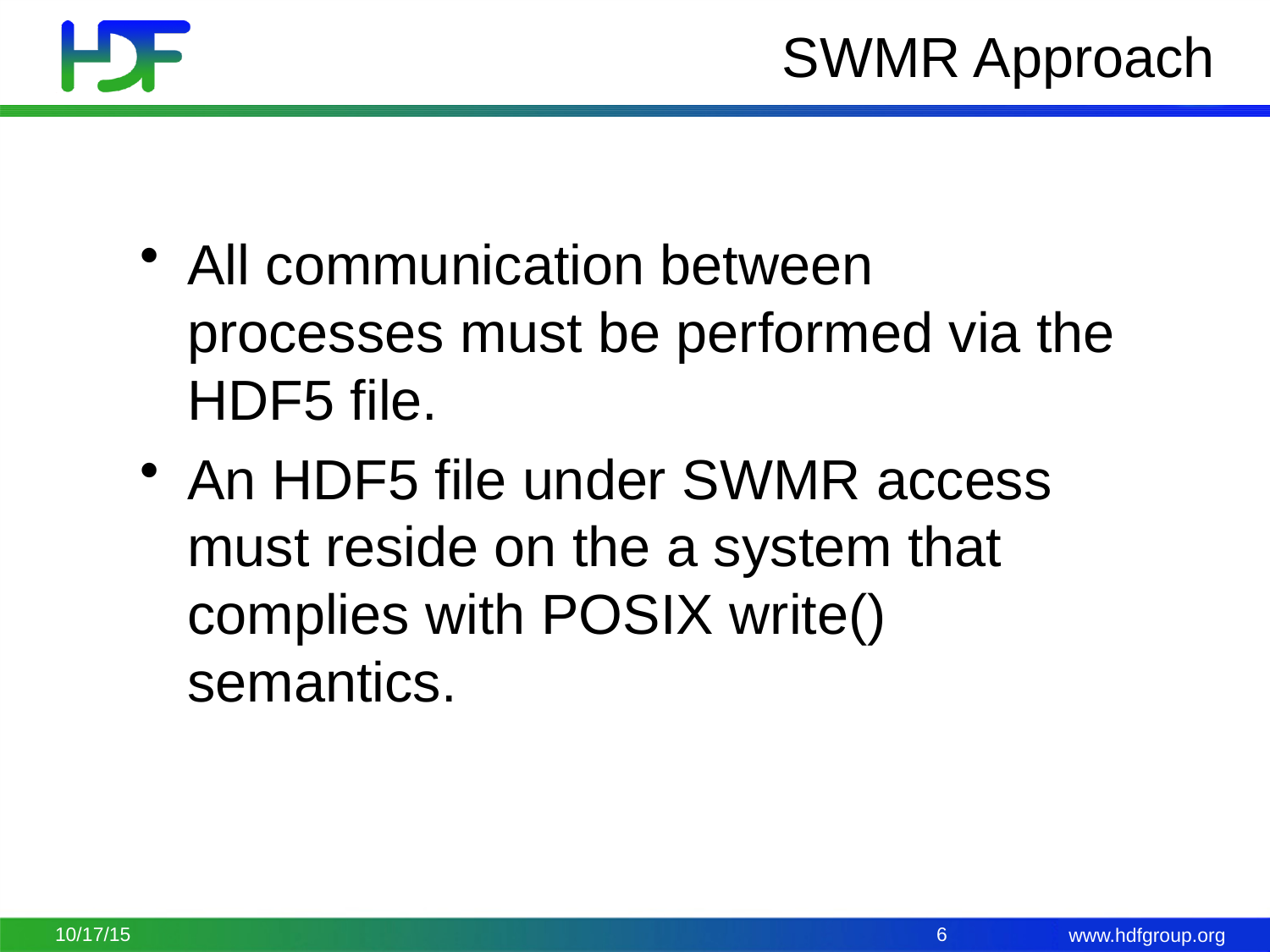

# SWMR Approach
All communication between processes must be performed via the HDF5 file.
An HDF5 file under SWMR access must reside on the a system that complies with POSIX write() semantics.

10/17/15
6